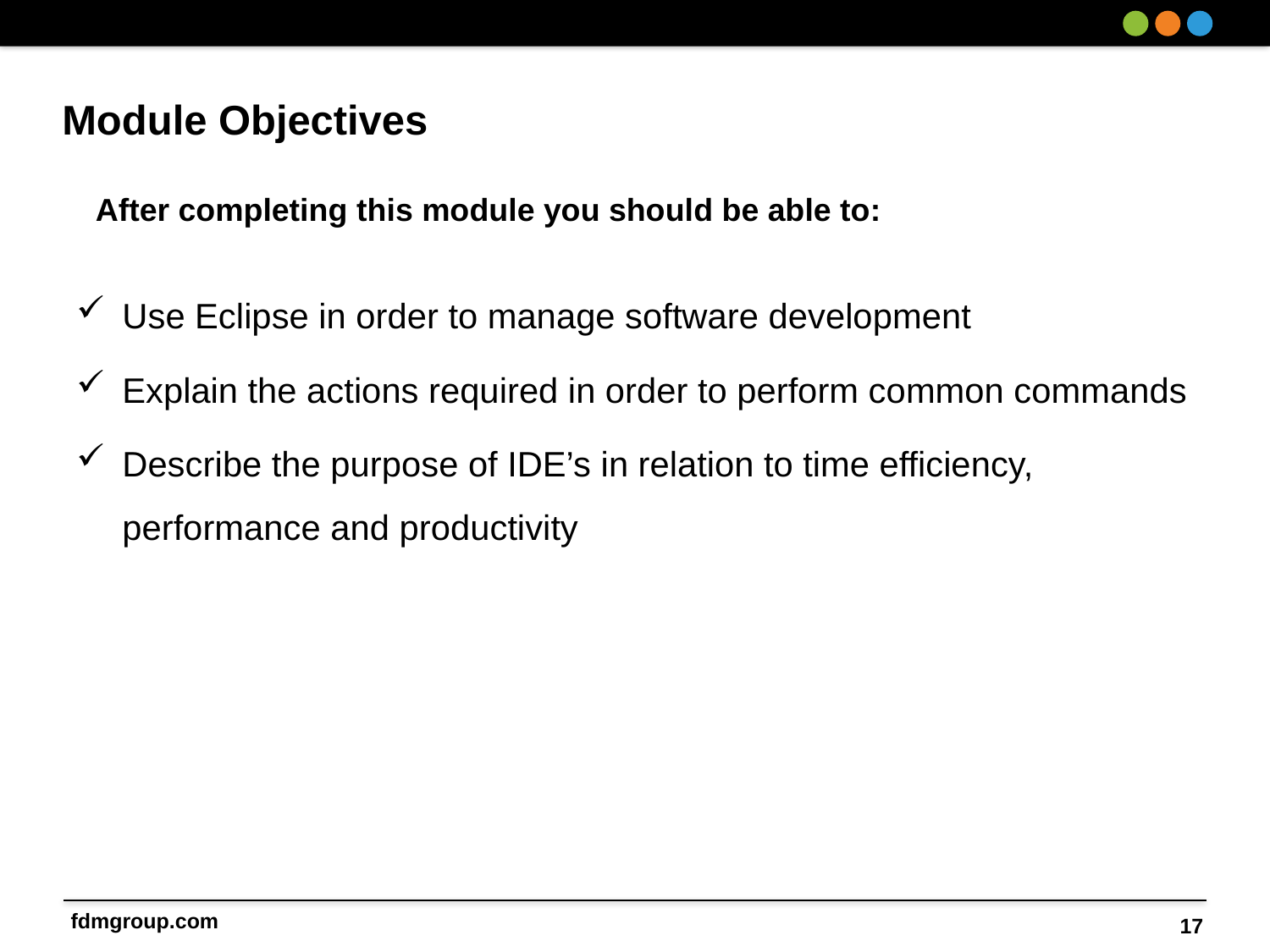

Use Eclipse in order to manage software development
Explain the actions required in order to perform common commands
Describe the purpose of IDE’s in relation to time efficiency, performance and productivity
17